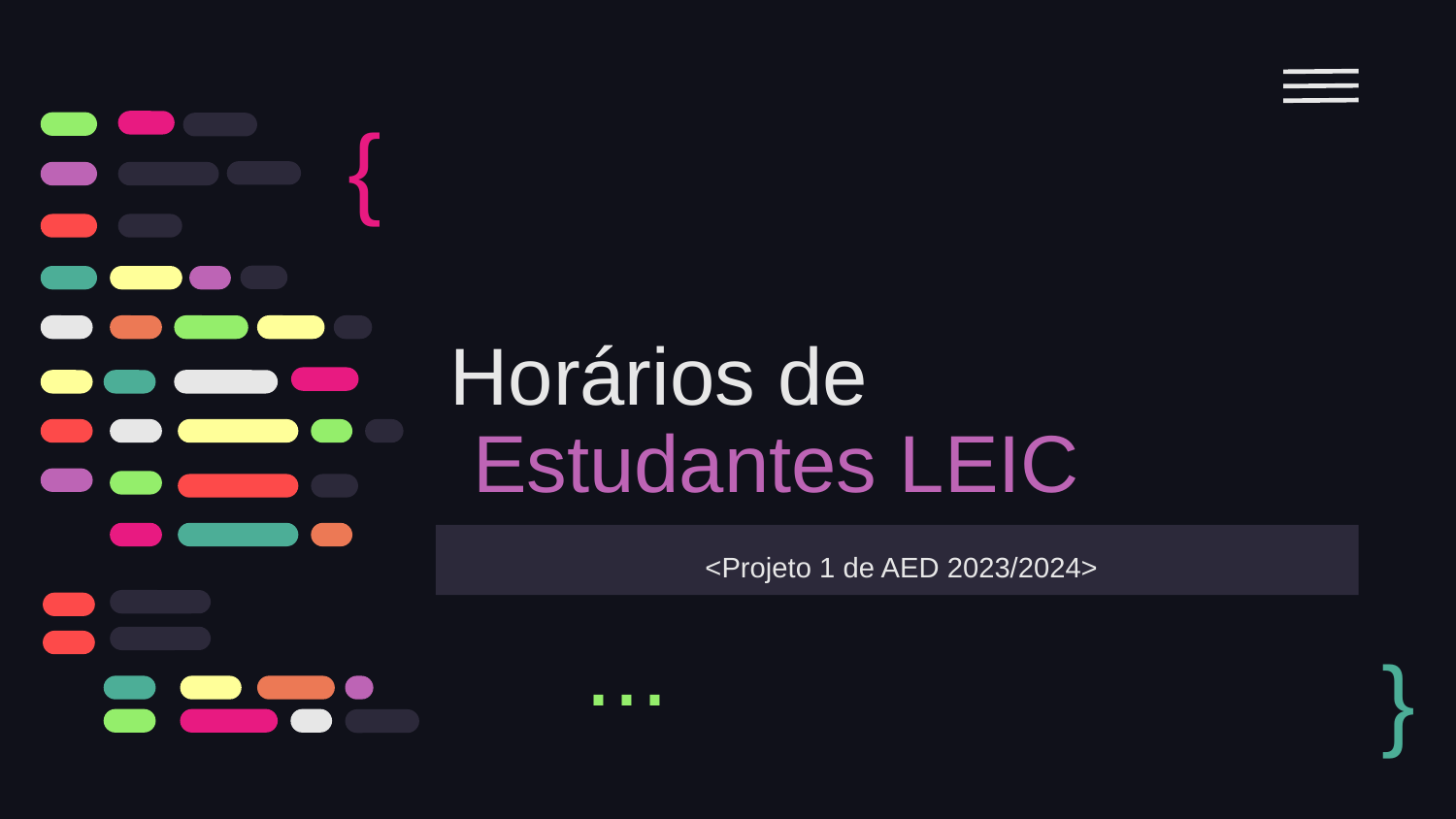

{

# Horários de
 Estudantes LEIC
 <Projeto 1 de AED 2023/2024>
}
...